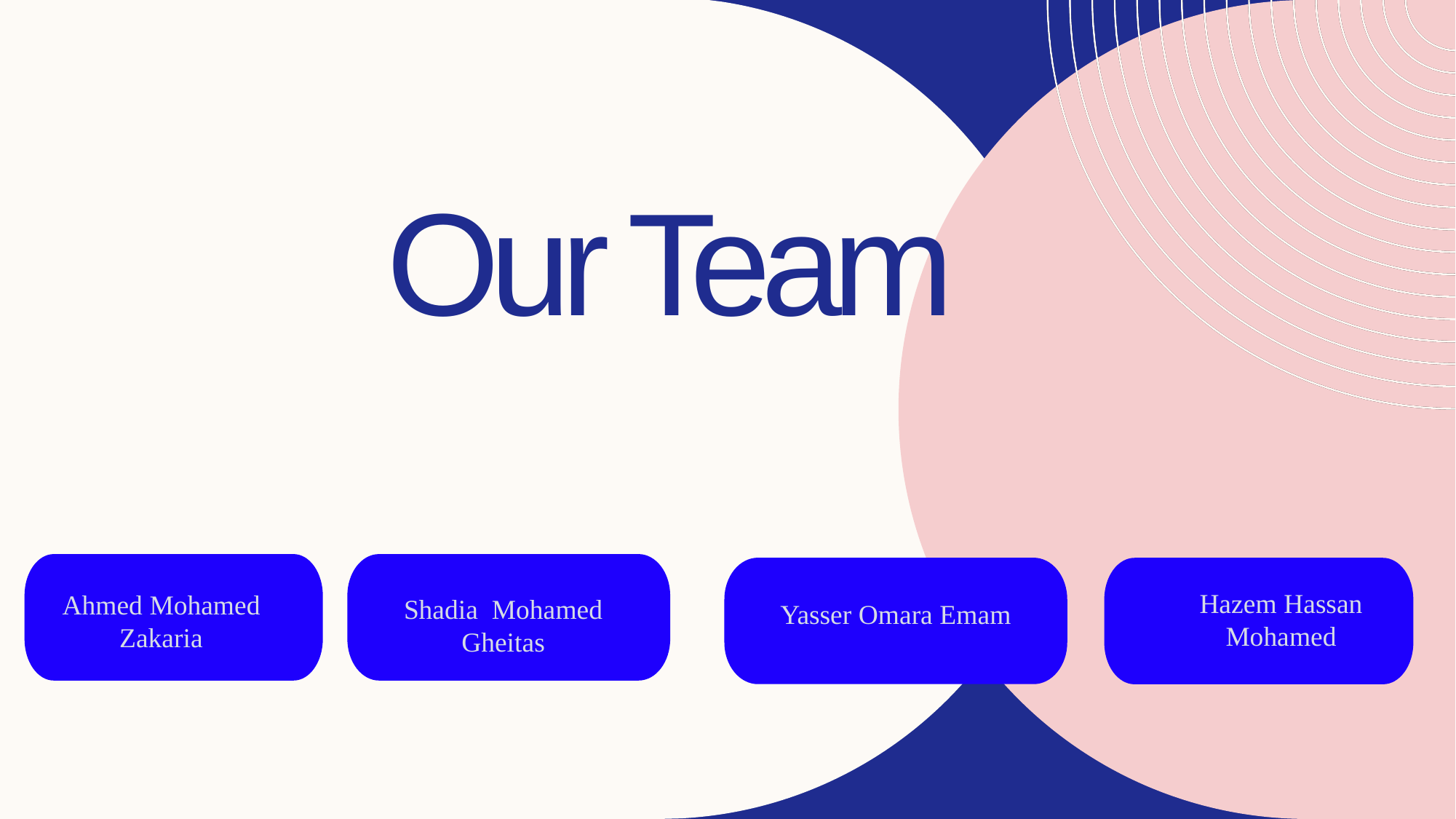

Our Team

Hazem Hassan Mohamed
Ahmed Mohamed Zakaria
Shadia  Mohamed Gheitas
Yasser Omara Emam